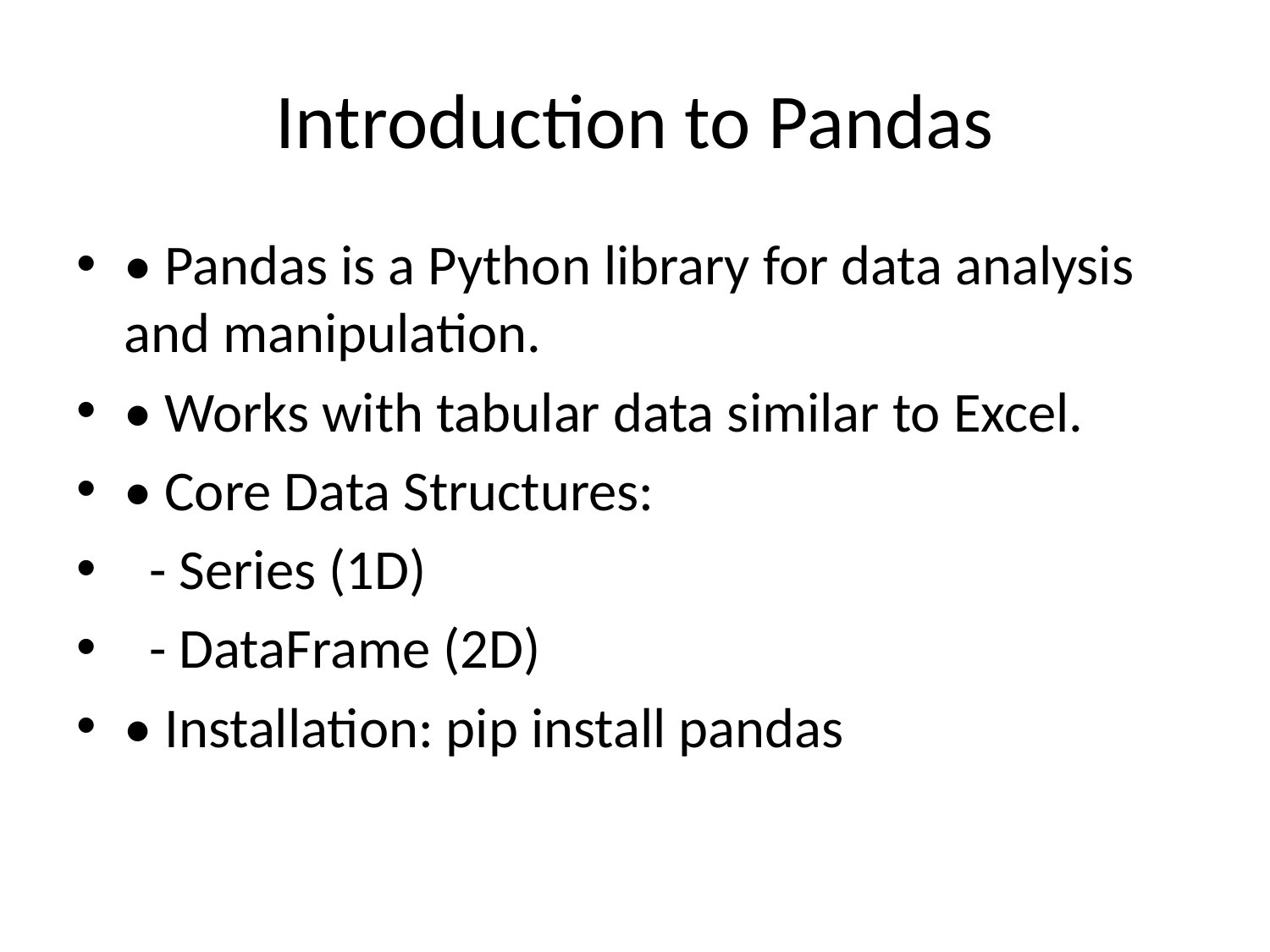

# Introduction to Pandas
• Pandas is a Python library for data analysis and manipulation.
• Works with tabular data similar to Excel.
• Core Data Structures:
  - Series (1D)
  - DataFrame (2D)
• Installation: pip install pandas